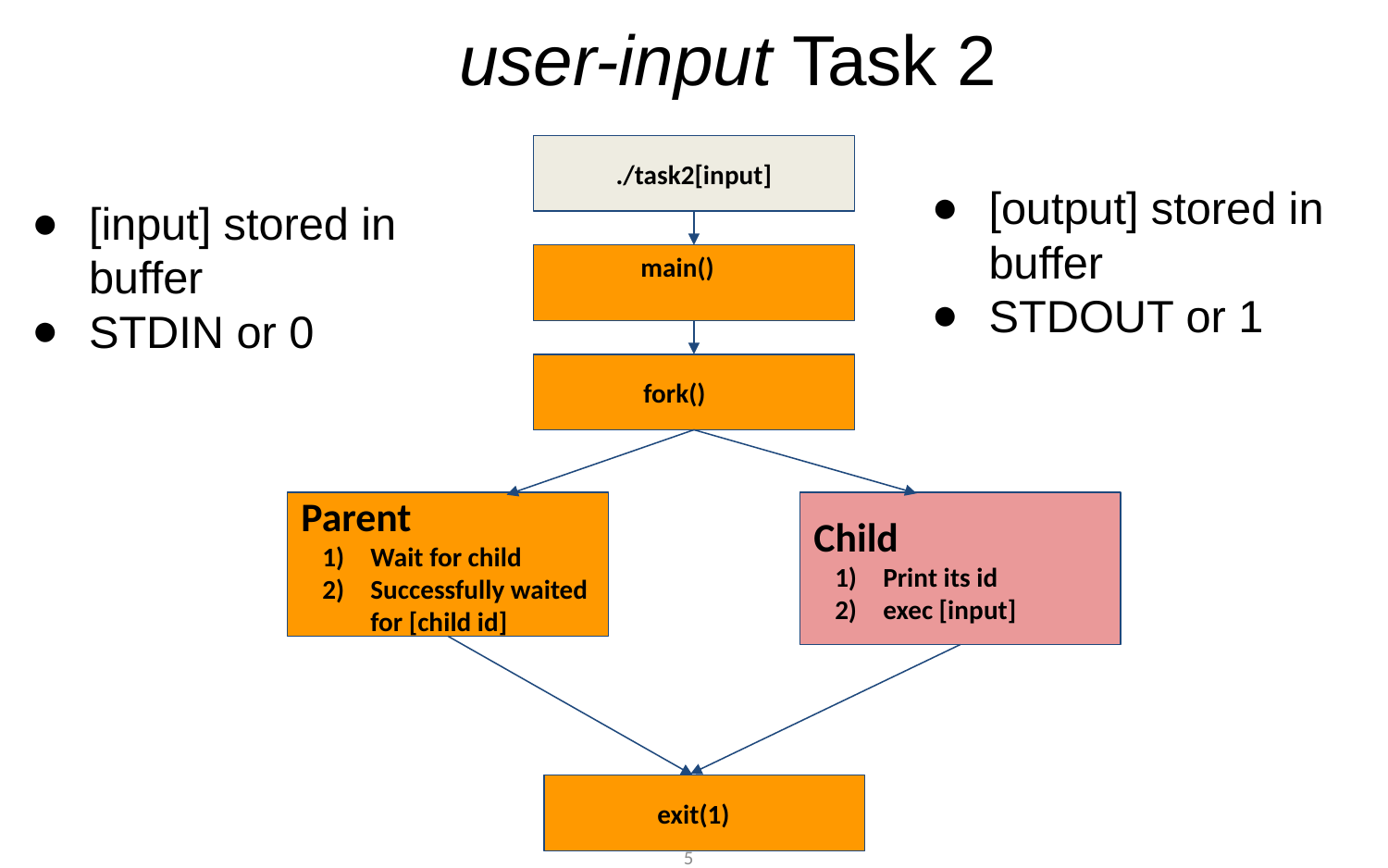

# user-input Task 2
./task2[input]
[output] stored in buffer
STDOUT or 1
[input] stored in buffer
STDIN or 0
    main()
                fork()
Parent
Wait for child
Successfully waited for [child id]
Child
Print its id
exec [input]
     exit(1)
5